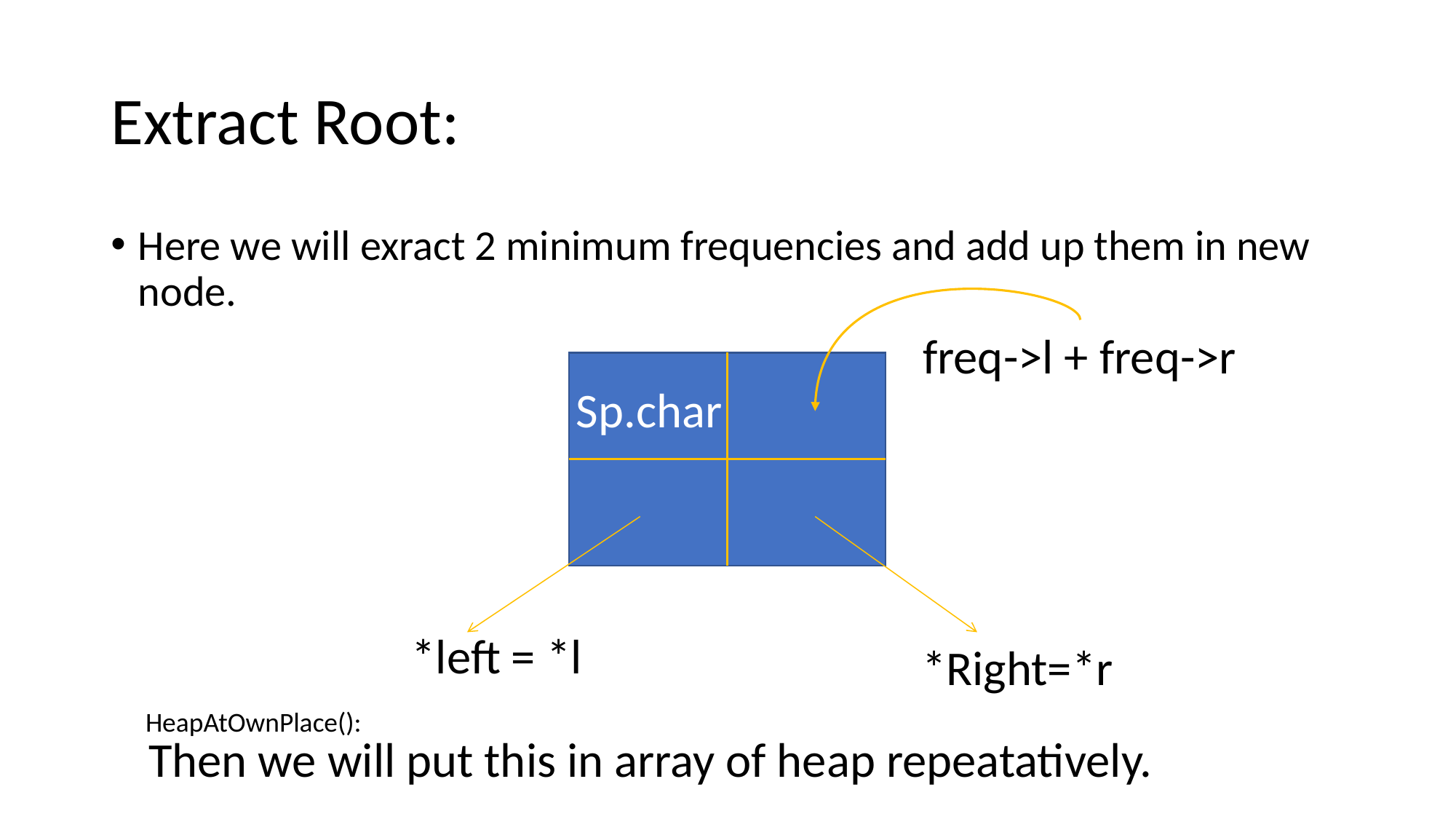

# Extract Root:
Here we will exract 2 minimum frequencies and add up them in new node.
freq->l + freq->r

Sp.char
*left = *l
*Right=*r
HeapAtOwnPlace():
Then we will put this in array of heap repeatatively.